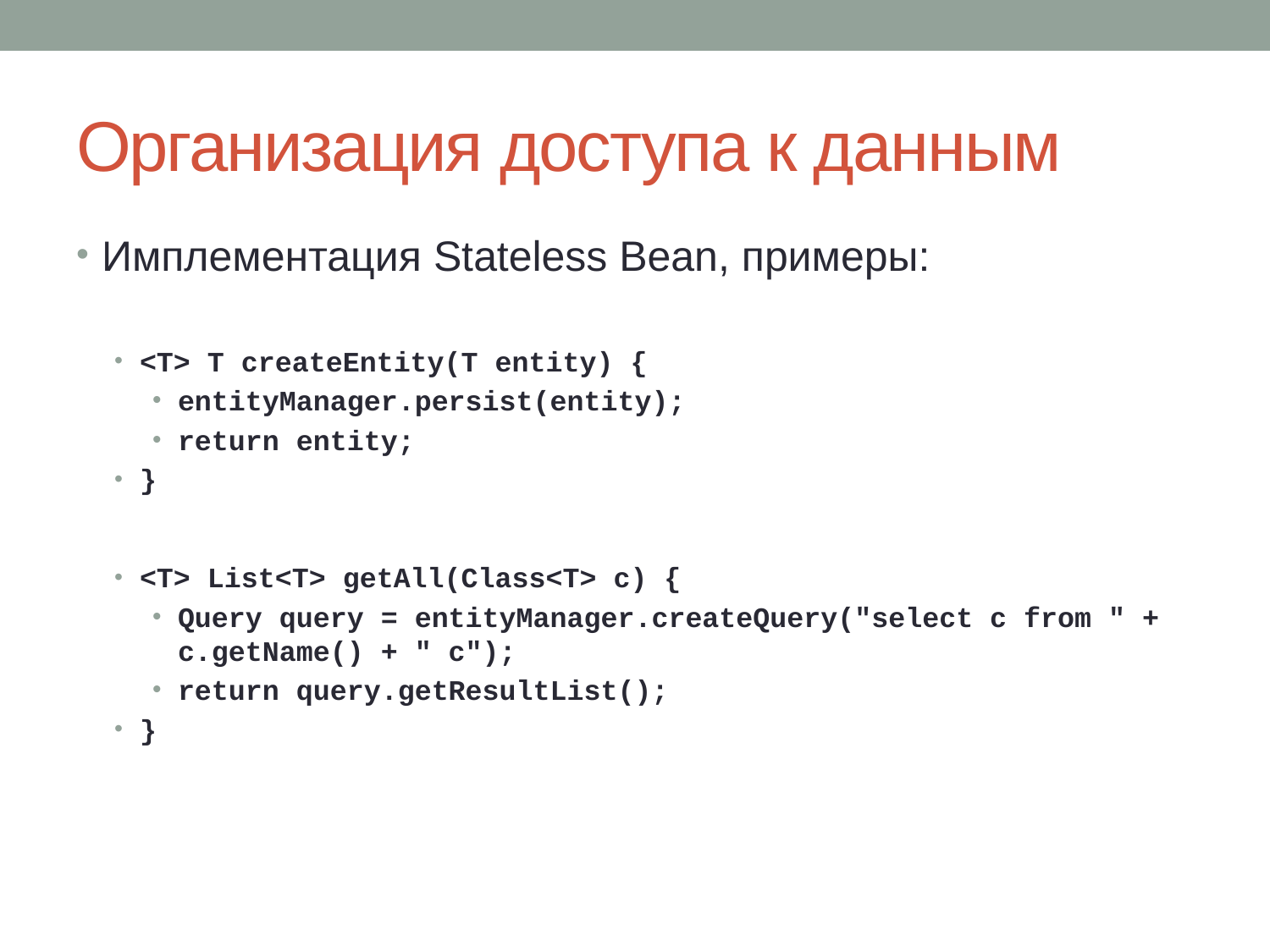

# Организация доступа к данным
Имплементация Stateless Bean, примеры:

<T> T createEntity(T entity) {
entityManager.persist(entity);
return entity;
}

<T> List<T> getAll(Class<T> c) {
Query query = entityManager.createQuery("select c from " + c.getName() + " c");
return query.getResultList();
}